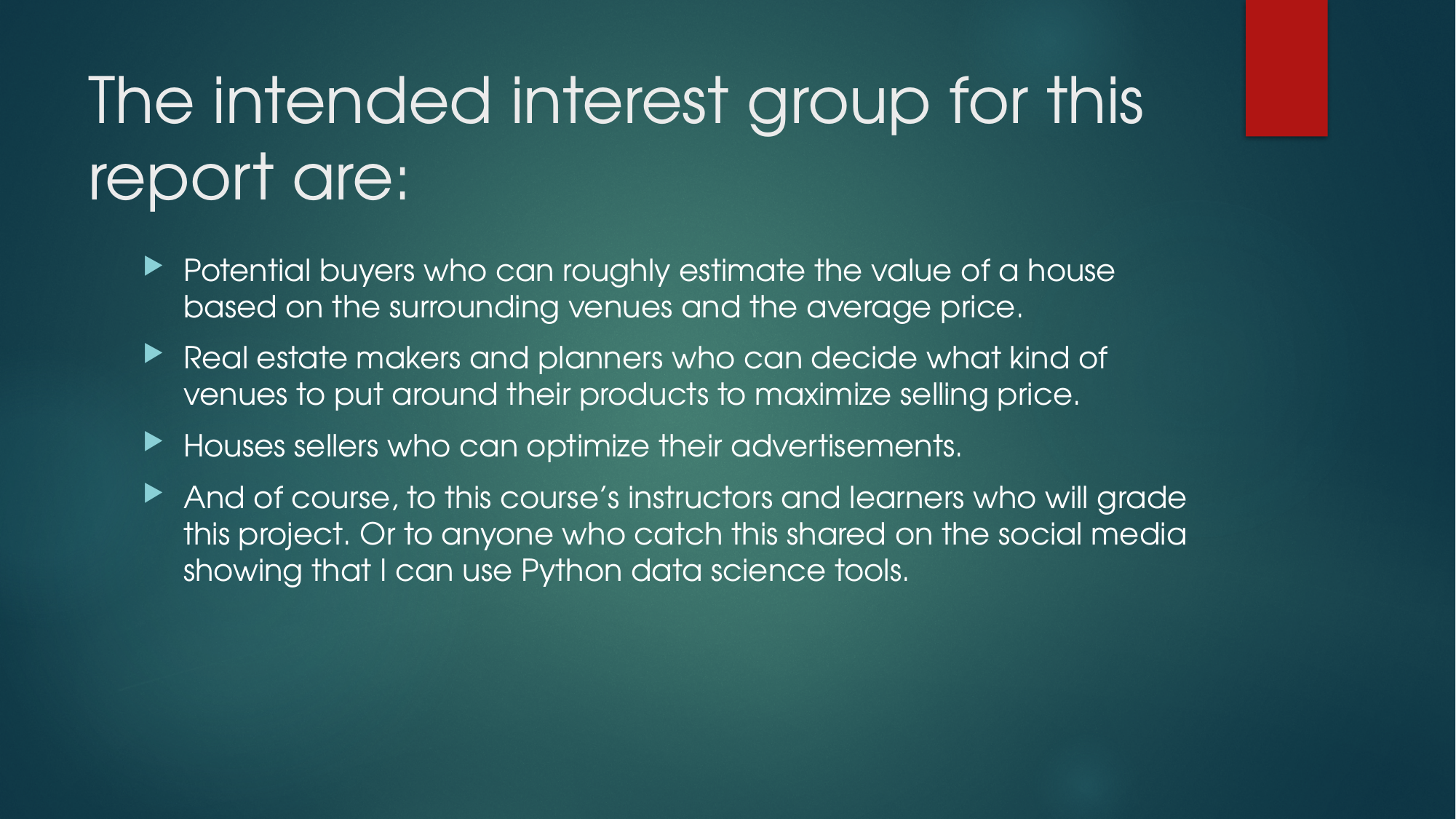

# The intended interest group for this report are:
Potential buyers who can roughly estimate the value of a house based on the surrounding venues and the average price.
Real estate makers and planners who can decide what kind of venues to put around their products to maximize selling price.
Houses sellers who can optimize their advertisements.
And of course, to this course’s instructors and learners who will grade this project. Or to anyone who catch this shared on the social media showing that I can use Python data science tools.